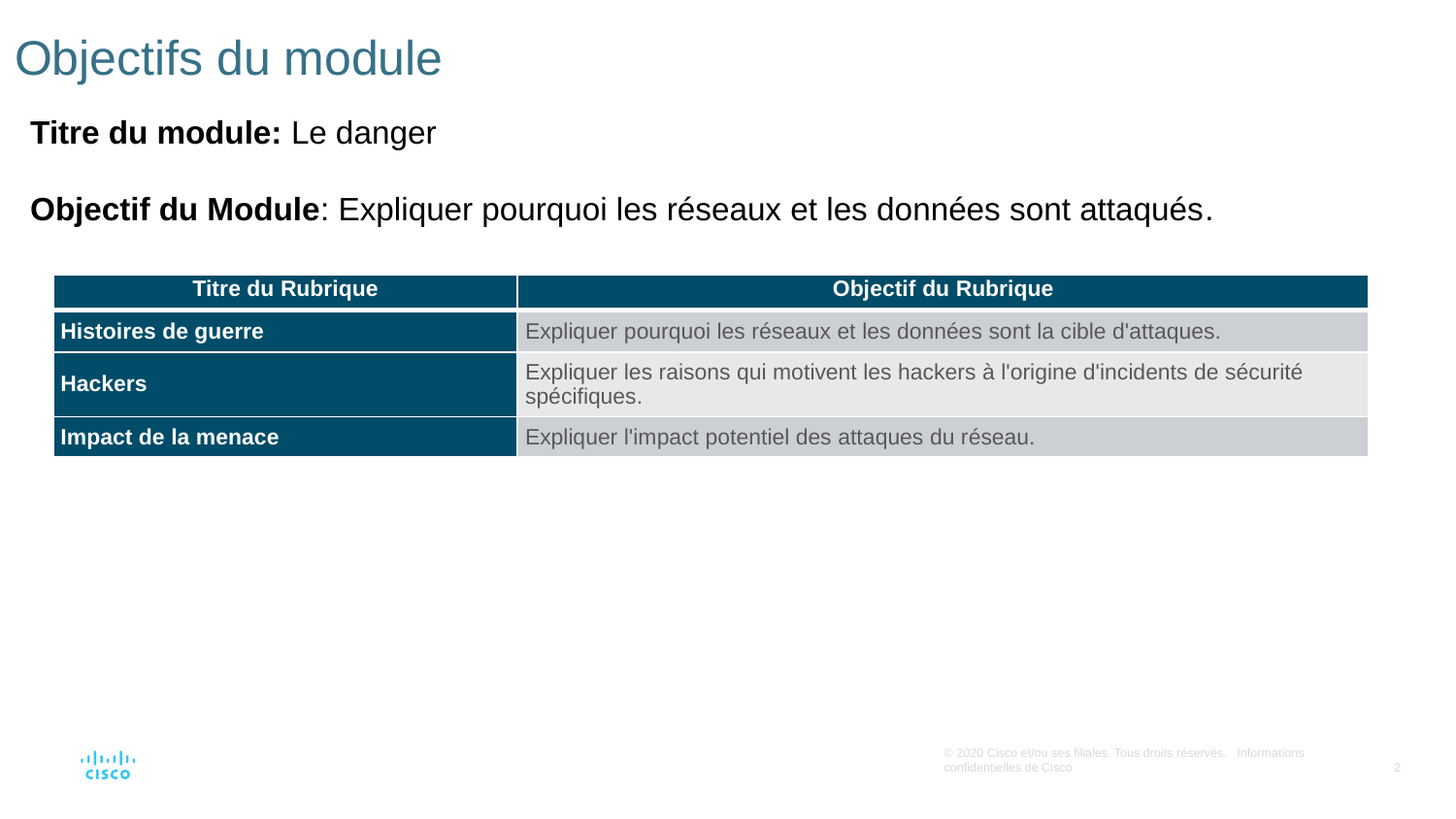

# Objectifs du module
Titre du module: Le danger

Objectif du Module: Expliquer pourquoi les réseaux et les données sont attaqués.

| Titre du Rubrique | Objectif du Rubrique |
| --- | --- |
| Histoires de guerre | Expliquer pourquoi les réseaux et les données sont la cible d'attaques. |
| Hackers | Expliquer les raisons qui motivent les hackers à l'origine d'incidents de sécurité spécifiques. |
| Impact de la menace | Expliquer l'impact potentiel des attaques du réseau. |